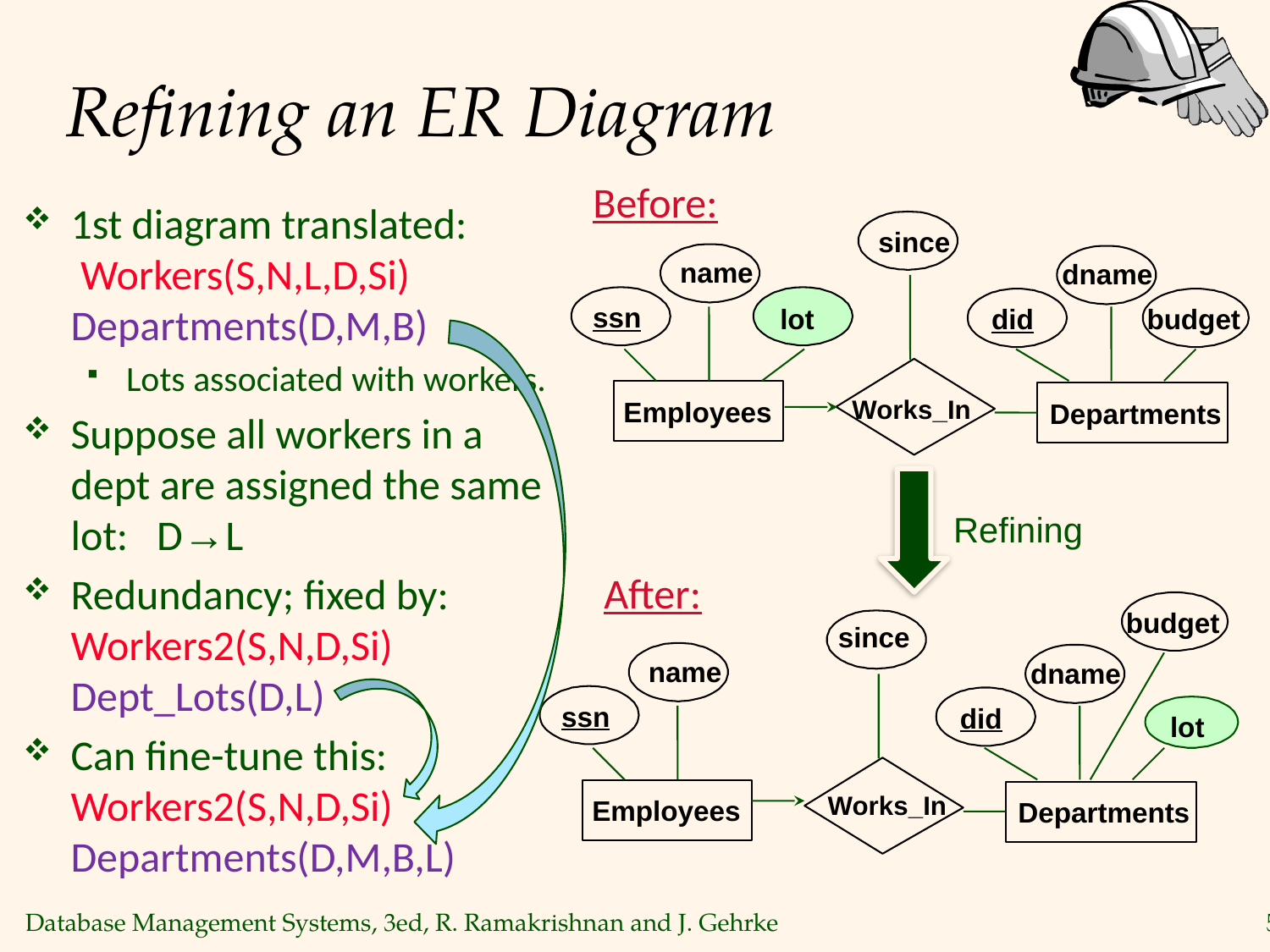

# Refining an ER Diagram
Before:
1st diagram translated:           Workers(S,N,L,D,Si)       Departments(D,M,B)
Lots associated with workers.
Suppose all workers in a dept are assigned the same lot:   D→L
Redundancy; fixed by: Workers2(S,N,D,Si) Dept_Lots(D,L)
Can fine-tune this: Workers2(S,N,D,Si) Departments(D,M,B,L)

since

name
dname

ssn
lot
did
budget

Works_In
Employees
Departments

Refining

After:

budget

since

name
dname

ssn
did

lot

Works_In
Employees
Departments